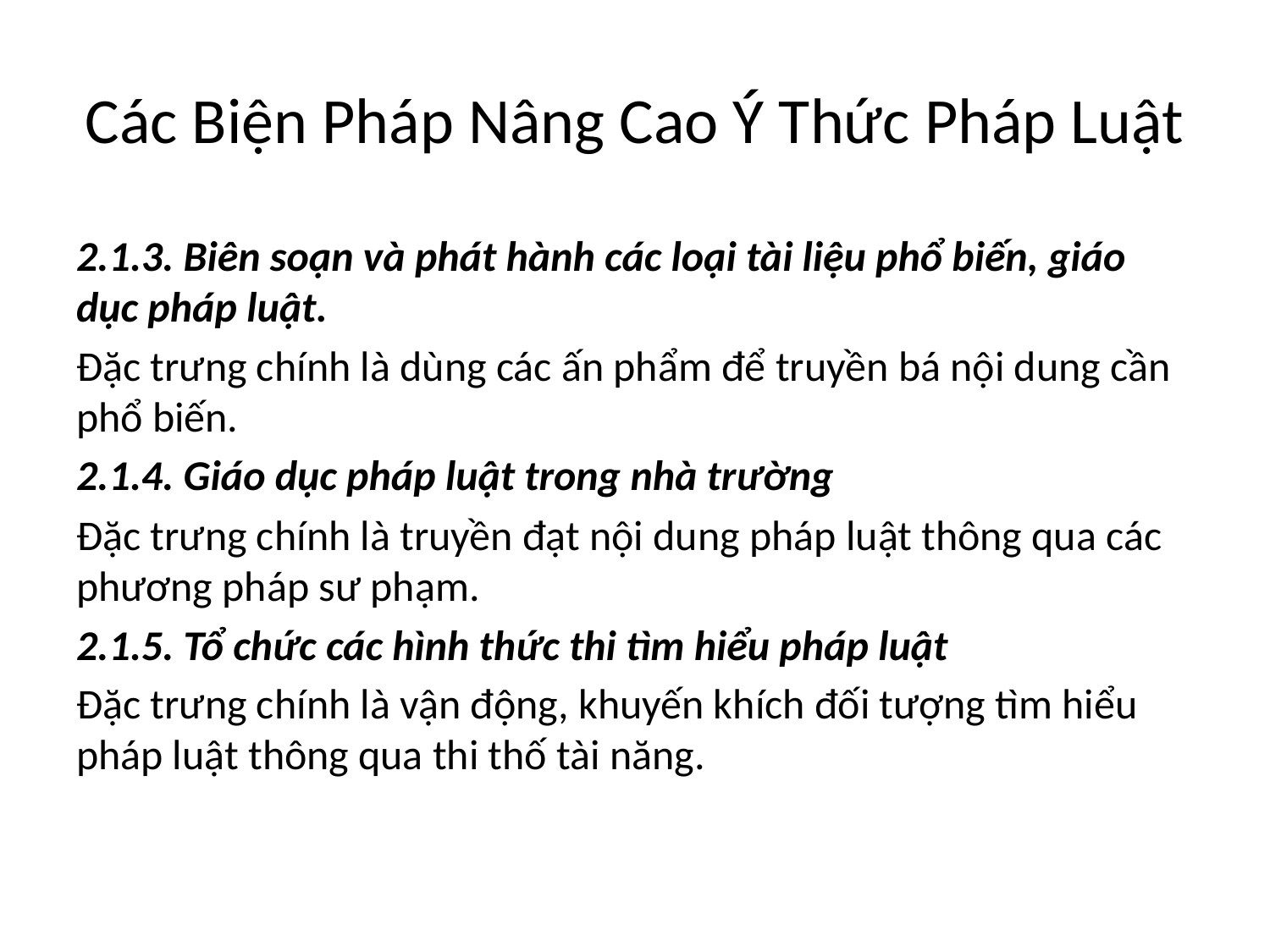

# Các Biện Pháp Nâng Cao Ý Thức Pháp Luật
2.1.3. Biên soạn và phát hành các loại tài liệu phổ biến, giáo dục pháp luật.
Đặc trưng chính là dùng các ấn phẩm để truyền bá nội dung cần phổ biến.
2.1.4. Giáo dục pháp luật trong nhà trường
Đặc trưng chính là truyền đạt nội dung pháp luật thông qua các phương pháp sư phạm.
2.1.5. Tổ chức các hình thức thi tìm hiểu pháp luật
Đặc trưng chính là vận động, khuyến khích đối tượng tìm hiểu pháp luật thông qua thi thố tài năng.